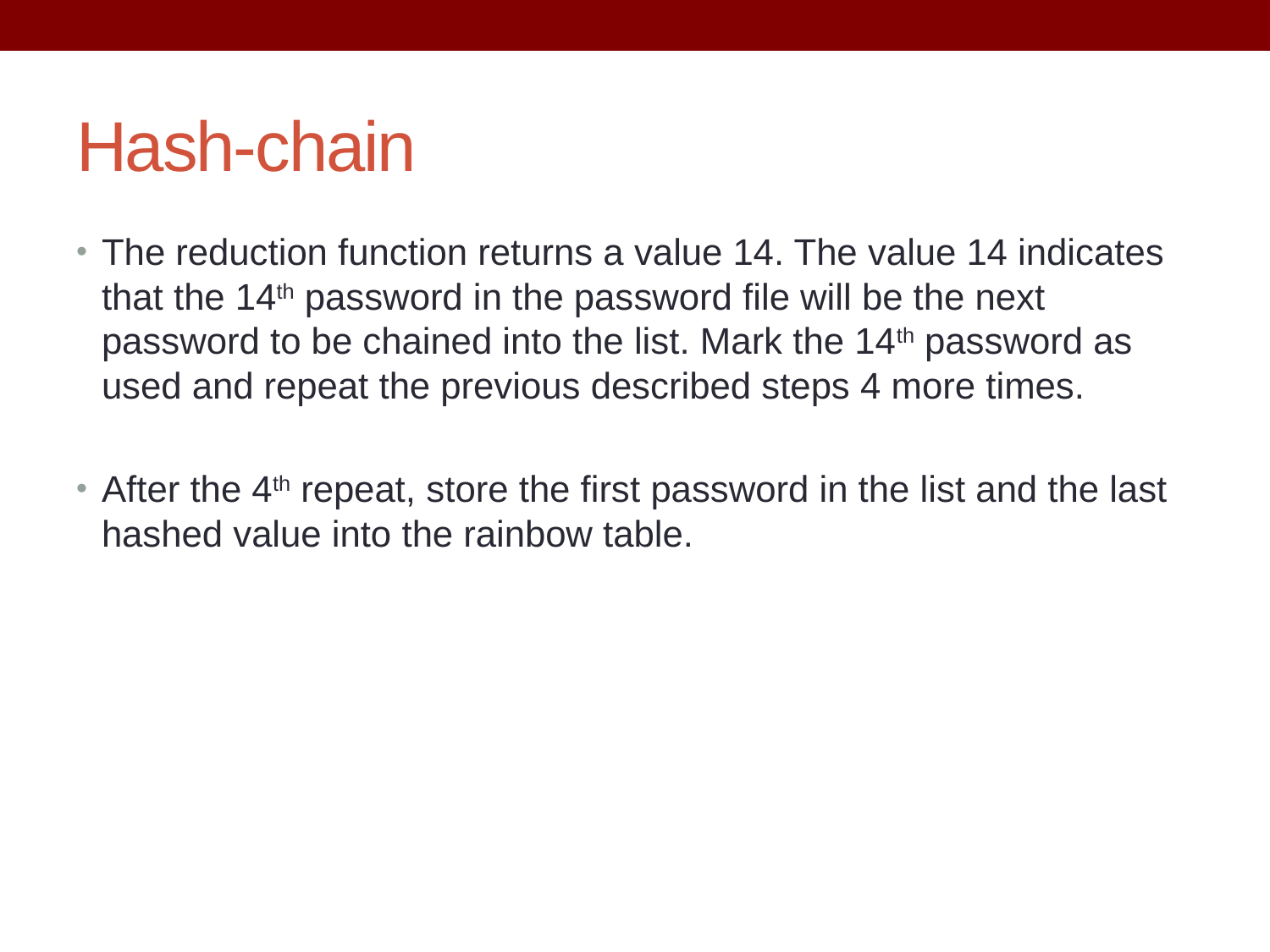

# Hash-chain
The reduction function returns a value 14. The value 14 indicates that the 14th password in the password file will be the next password to be chained into the list. Mark the 14th password as used and repeat the previous described steps 4 more times.

After the 4th repeat, store the first password in the list and the last hashed value into the rainbow table.